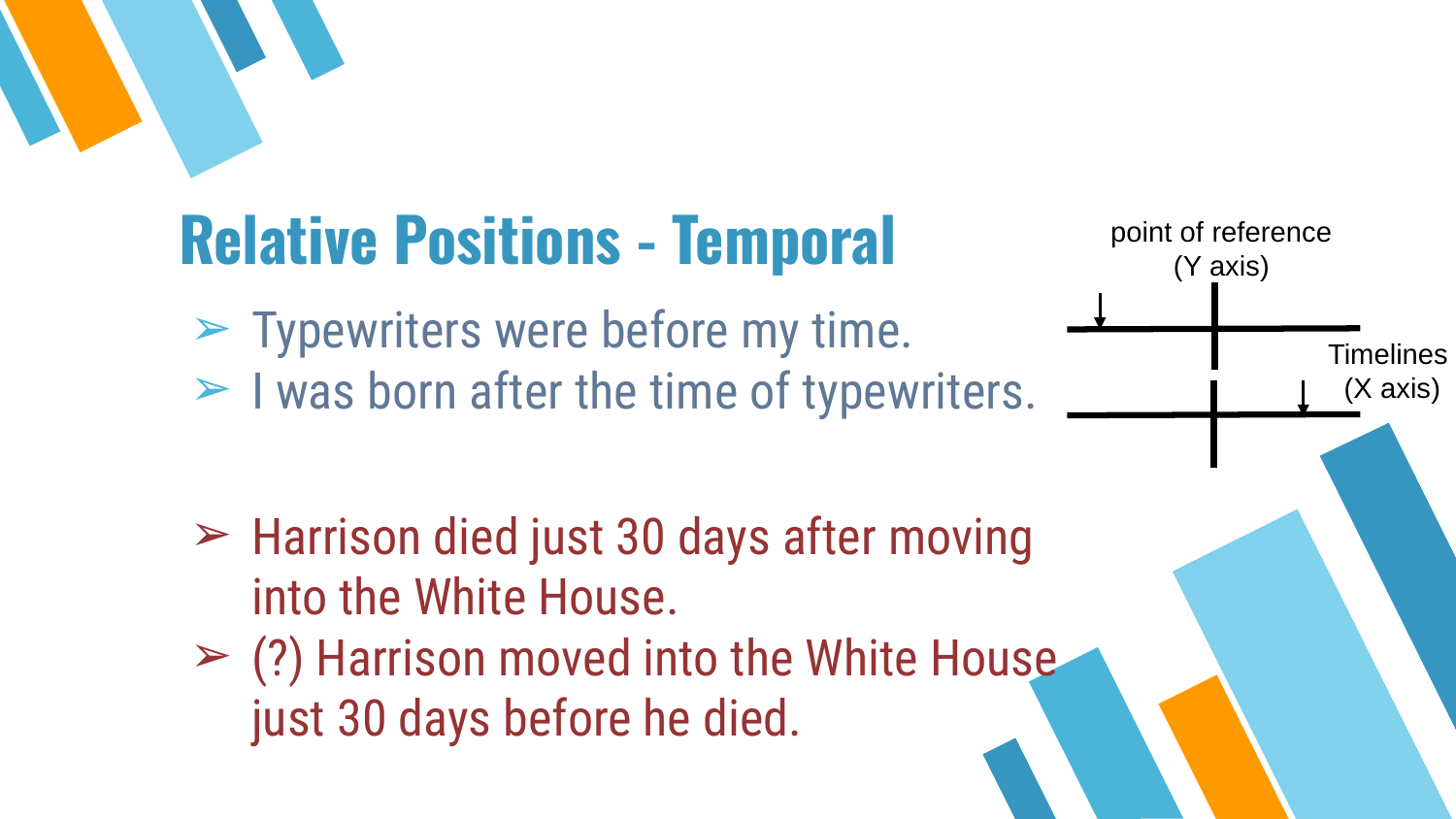

# Relative Positions - Temporal
point of reference
(Y axis)
Typewriters were before my time.
I was born after the time of typewriters.

Harrison died just 30 days after moving into the White House.
(?) Harrison moved into the White House just 30 days before he died.
Timelines
 (X axis)